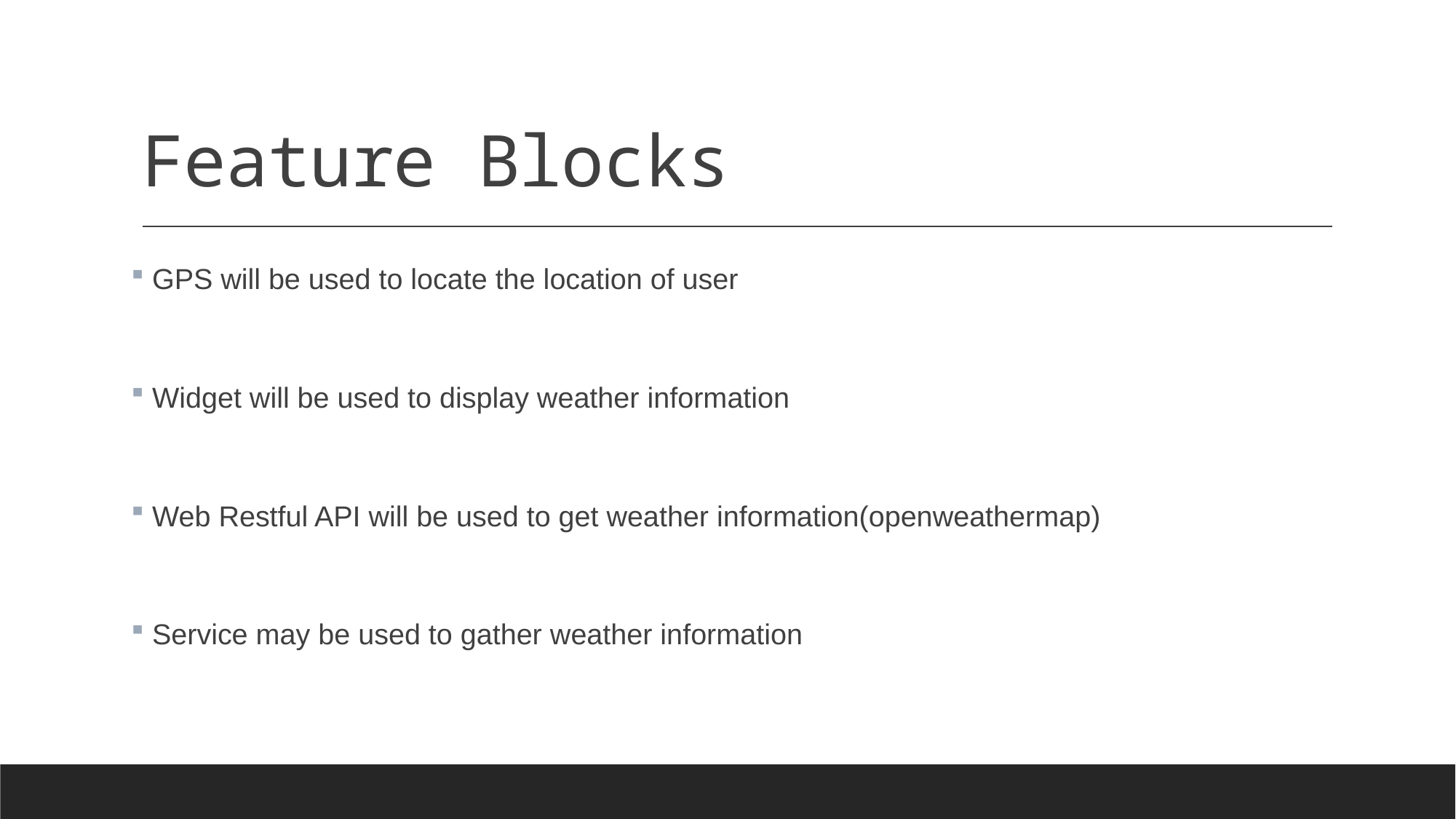

# Feature Blocks
 GPS will be used to locate the location of user

 Widget will be used to display weather information

 Web Restful API will be used to get weather information(openweathermap)

 Service may be used to gather weather information